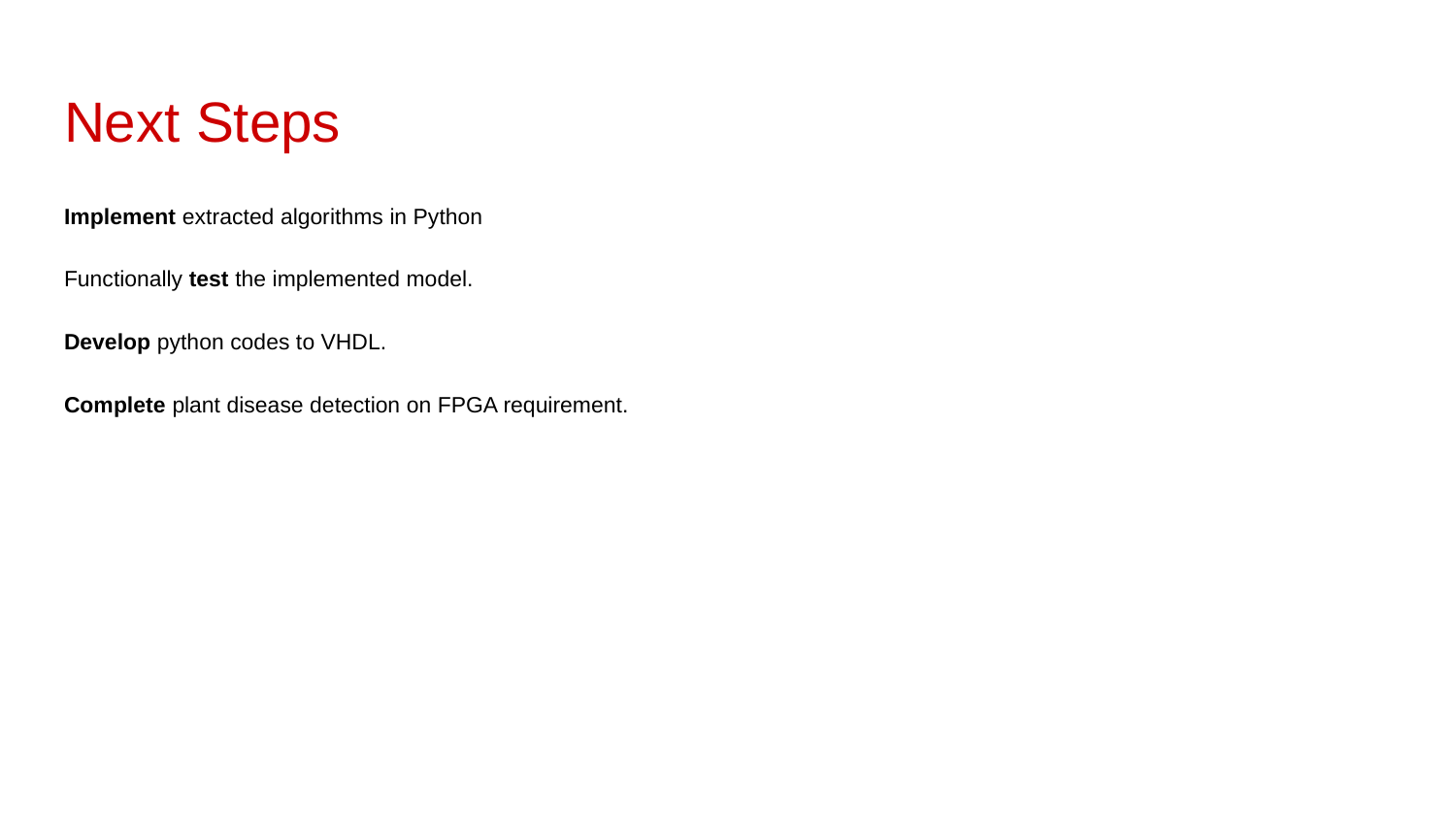

# Next Steps
Implement extracted algorithms in Python
Functionally test the implemented model.
Develop python codes to VHDL.
Complete plant disease detection on FPGA requirement.